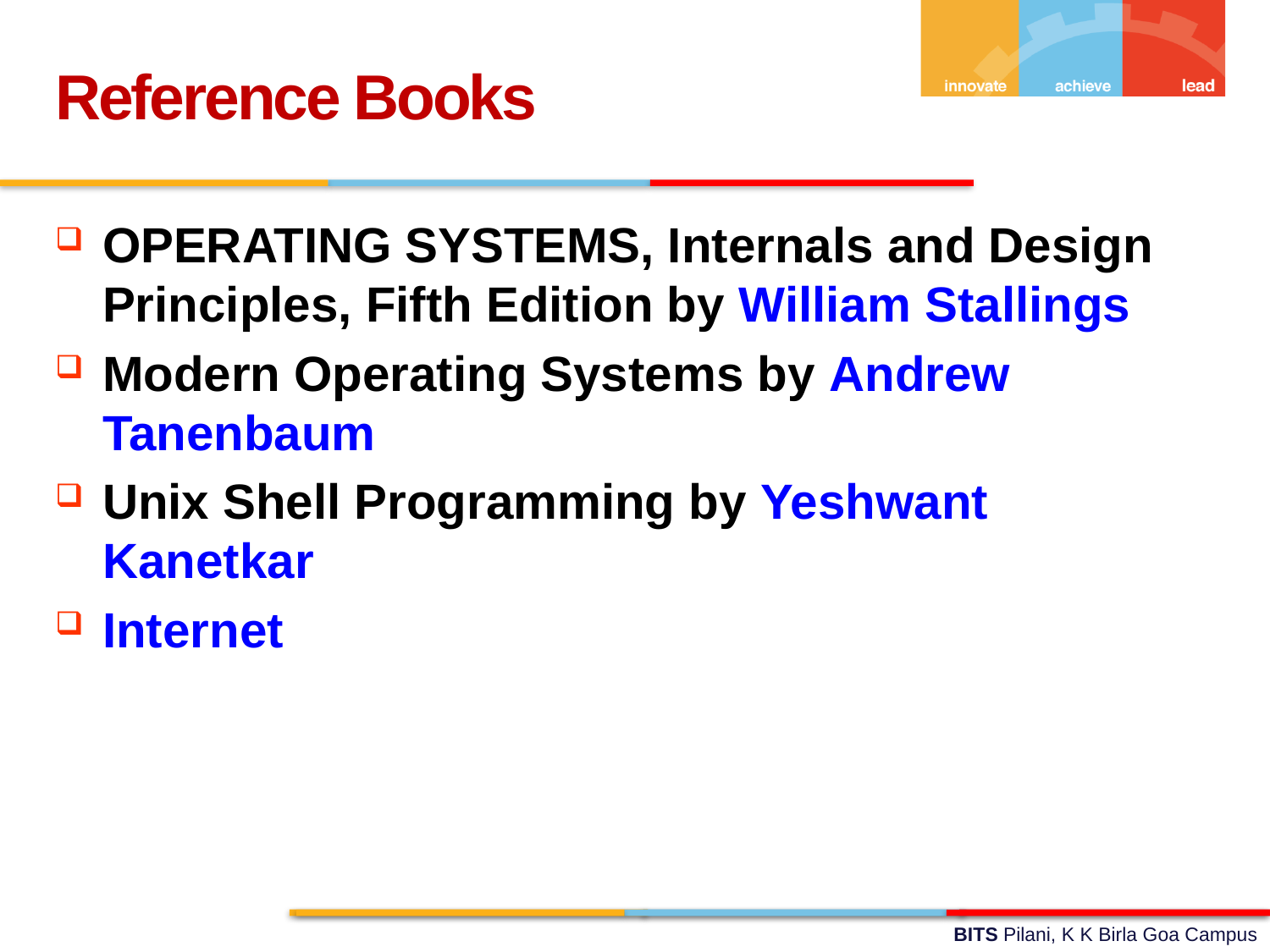

Reference Books
OPERATING SYSTEMS, Internals and Design Principles, Fifth Edition by William Stallings
Modern Operating Systems by Andrew Tanenbaum
Unix Shell Programming by Yeshwant Kanetkar
Internet